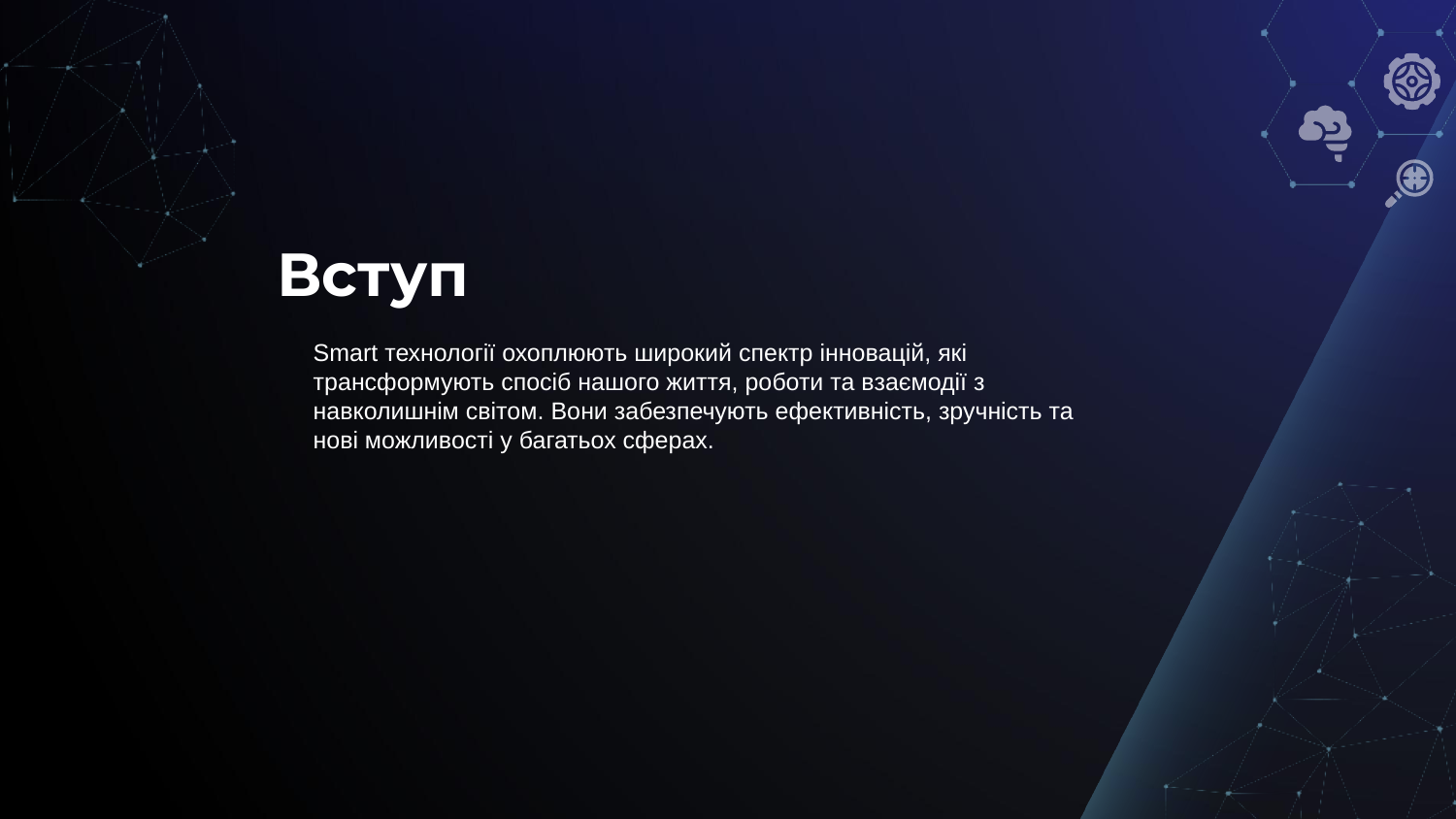

# Вступ
Smart технології охоплюють широкий спектр інновацій, які трансформують спосіб нашого життя, роботи та взаємодії з навколишнім світом. Вони забезпечують ефективність, зручність та нові можливості у багатьох сферах.